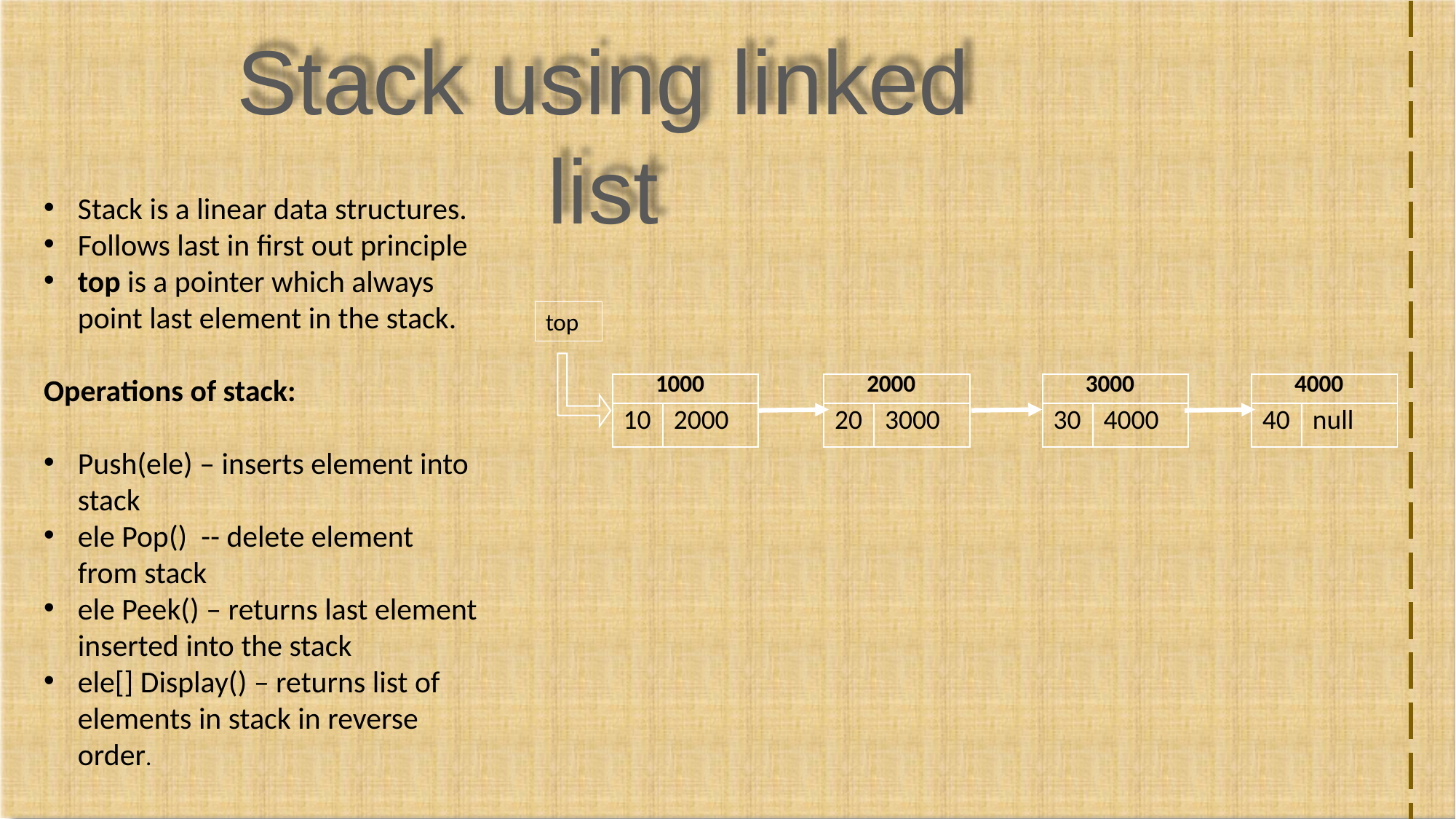

Stack using linked list
Stack is a linear data structures.
Follows last in first out principle
top is a pointer which always point last element in the stack.

Operations of stack:

Push(ele) – inserts element into stack
ele Pop()  -- delete element from stack
ele Peek() – returns last element inserted into the stack
ele[] Display() – returns list of elements in stack in reverse order.
top

| 1000 |  |
| --- | --- |
| 10 | 2000 |
| 2000 |  |
| --- | --- |
| 20 | 3000 |
| 3000 |  |
| --- | --- |
| 30 | 4000 |
| 4000 |  |
| --- | --- |
| 40 | null |